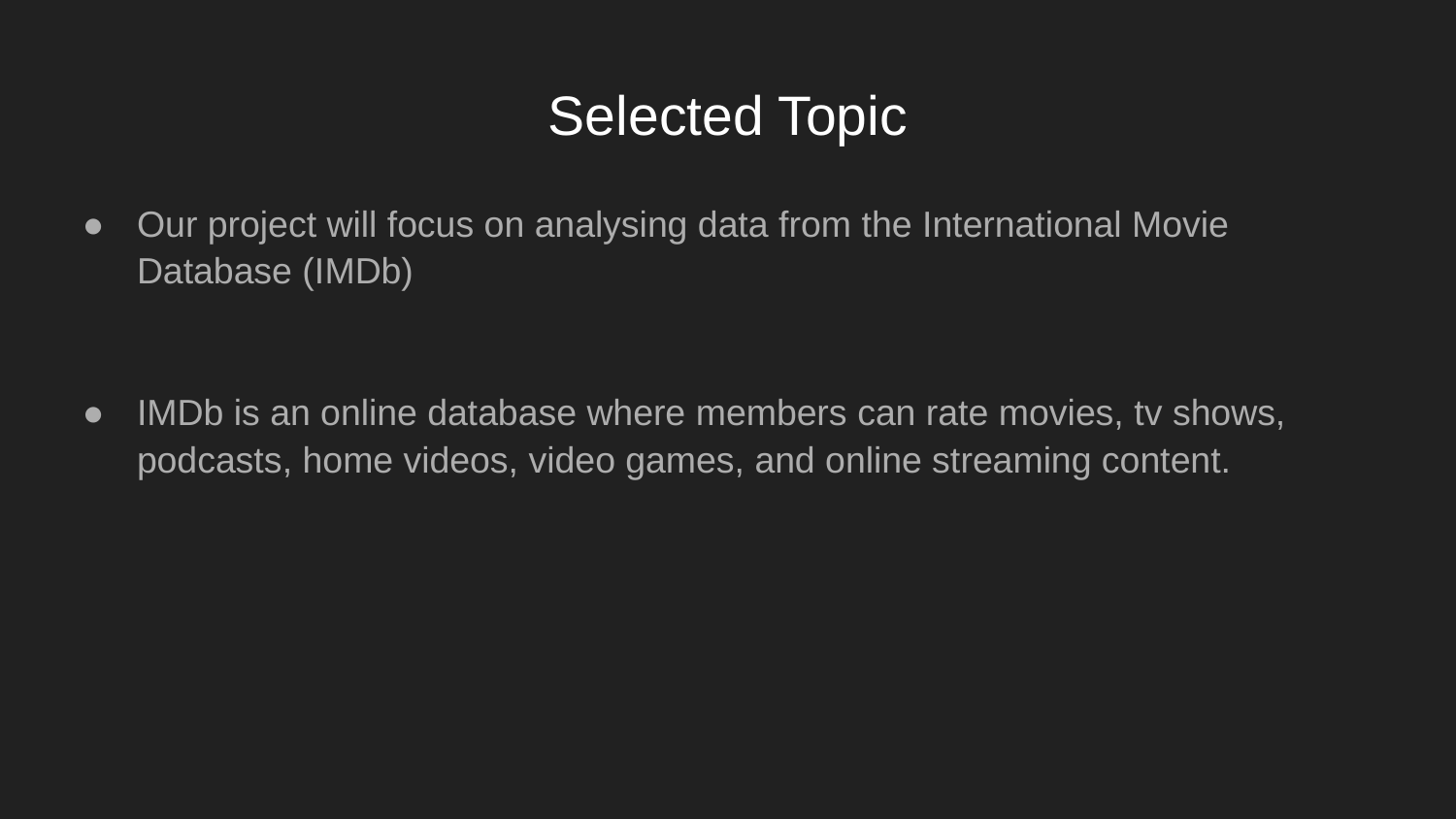

# Selected Topic
Our project will focus on analysing data from the International Movie Database (IMDb)

IMDb is an online database where members can rate movies, tv shows, podcasts, home videos, video games, and online streaming content.